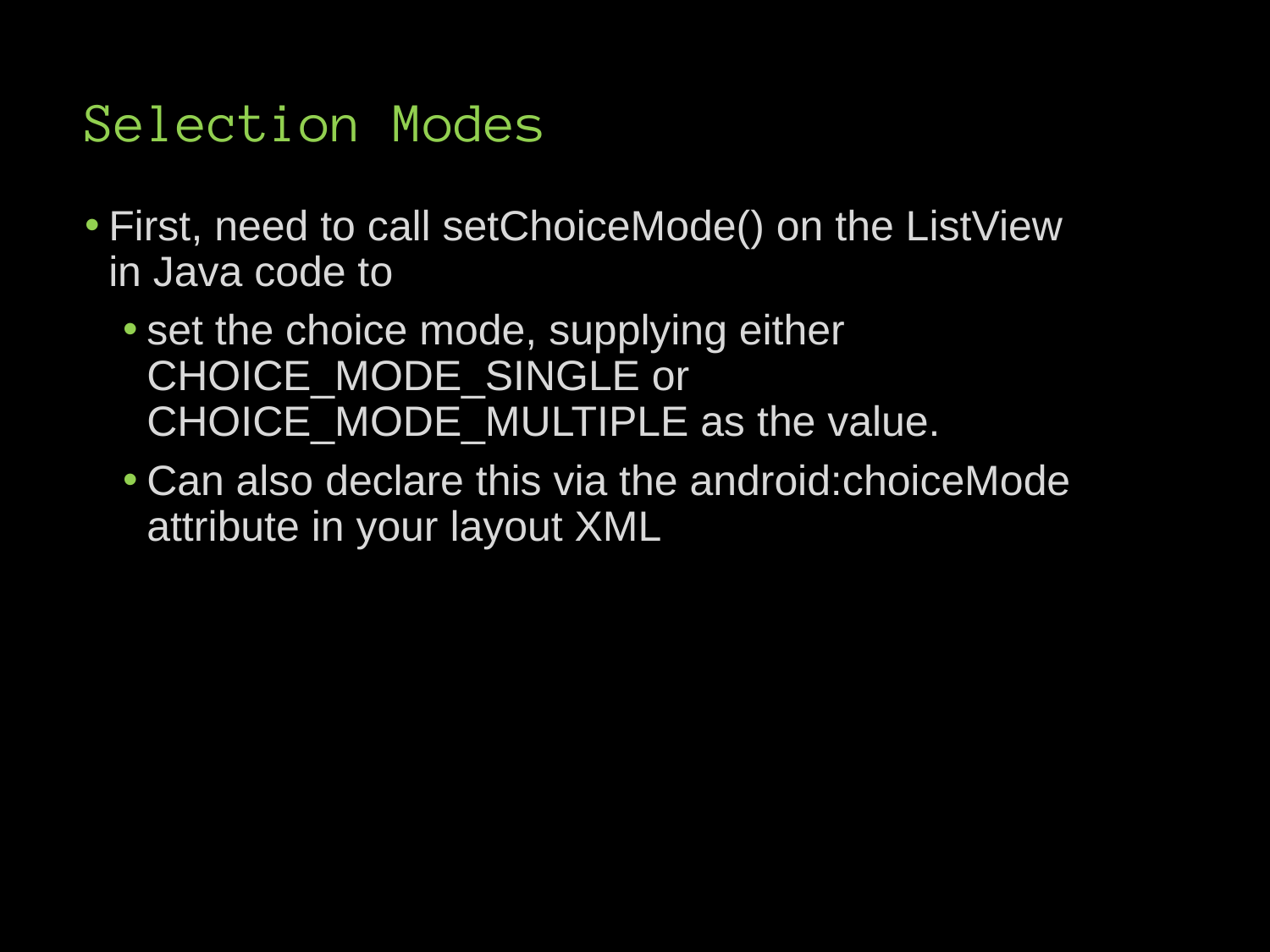

# Selection Modes
First, need to call setChoiceMode() on the ListView in Java code to
set the choice mode, supplying either CHOICE_MODE_SINGLE or CHOICE_MODE_MULTIPLE as the value.
Can also declare this via the android:choiceMode attribute in your layout XML